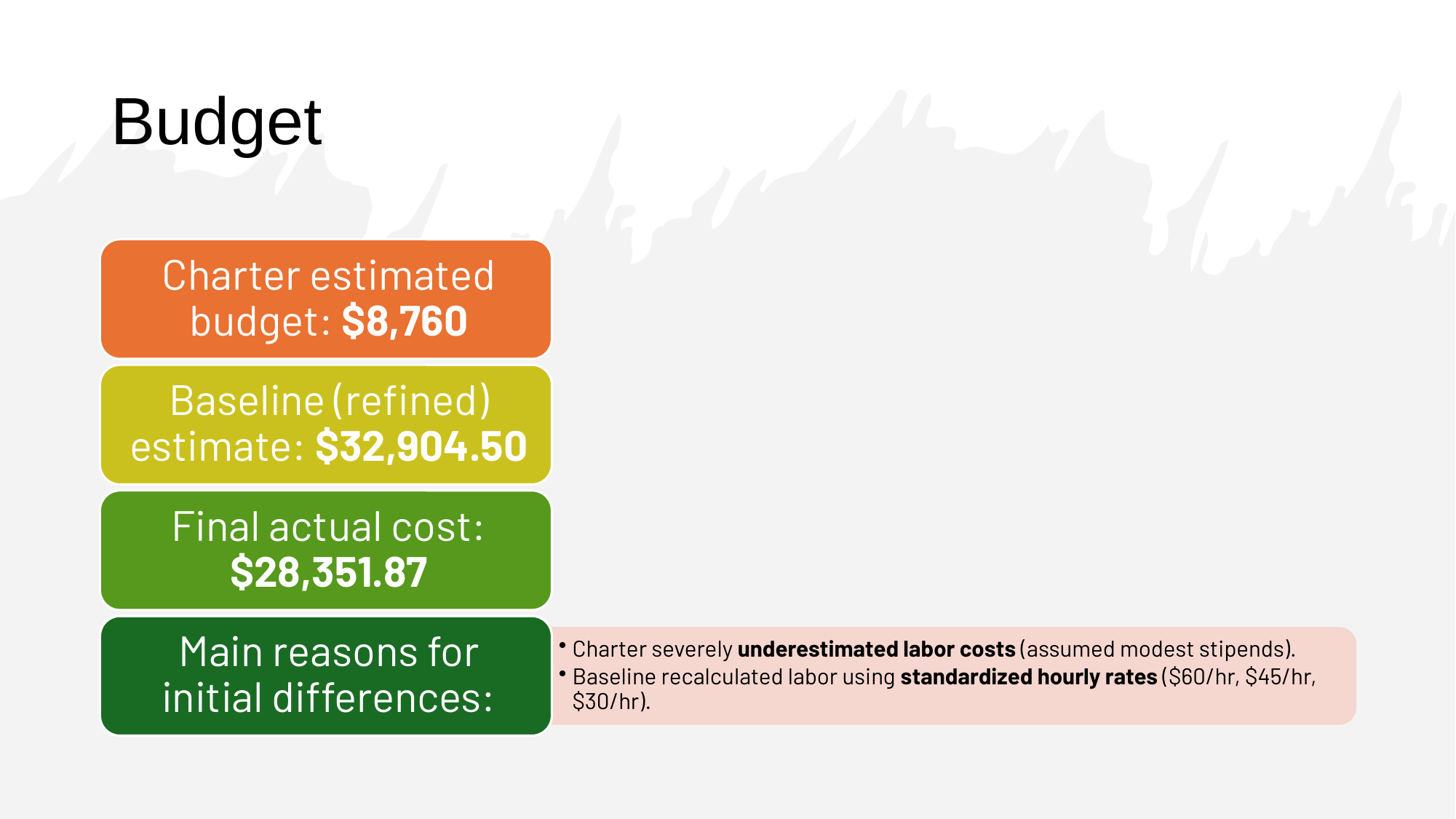

# Budget

Charter estimated budget: $8,760
Baseline (refined) estimate: $32,904.50
Final actual cost: $28,351.87
Charter severely underestimated labor costs (assumed modest stipends).
Baseline recalculated labor using standardized hourly rates ($60/hr, $45/hr, $30/hr).
Main reasons for initial differences: